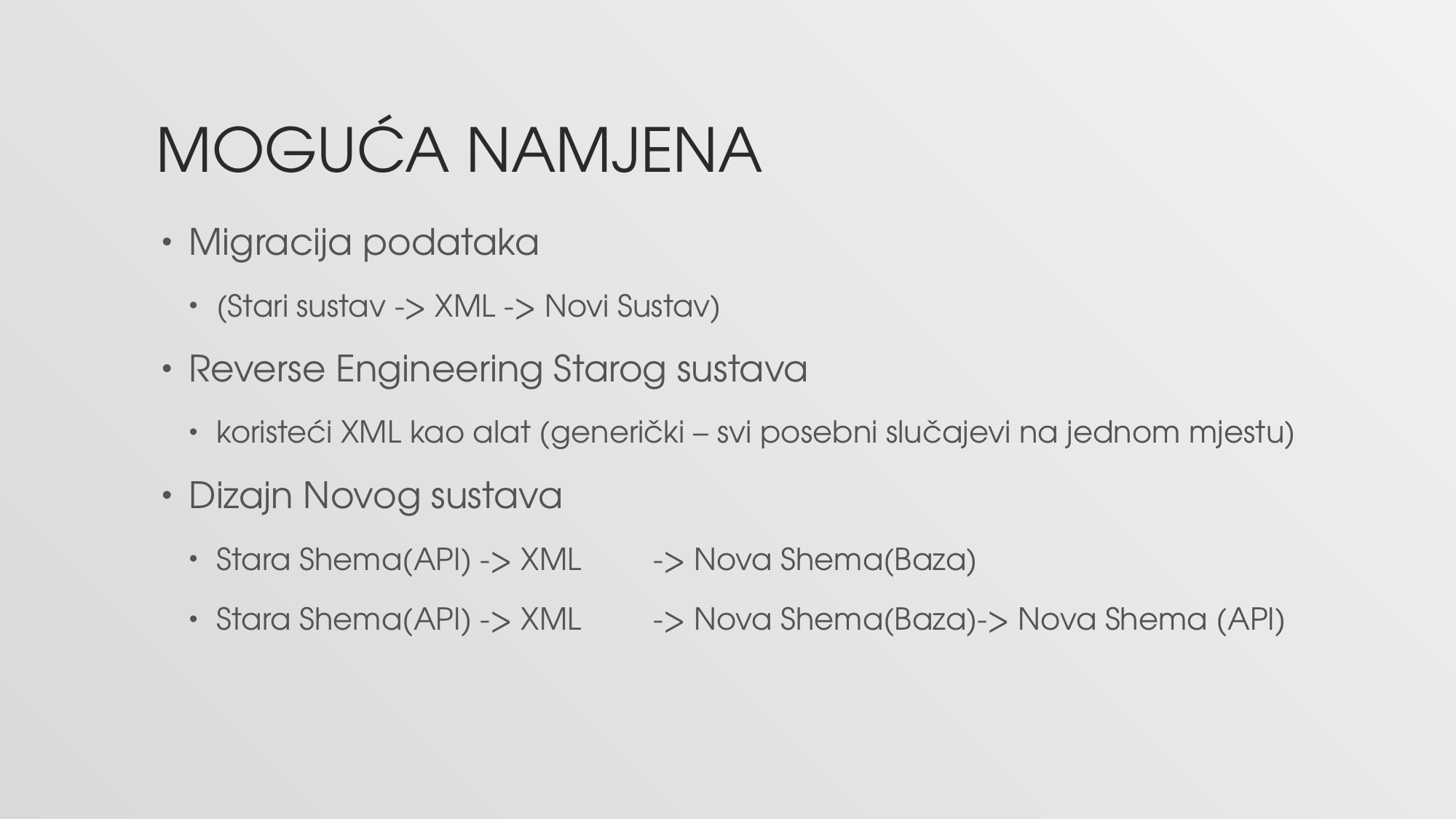

# moguća namjena
Migracija podataka
(Stari sustav -> XML -> Novi Sustav)
Reverse Engineering Starog sustava
koristeći XML kao alat (generički – svi posebni slučajevi na jednom mjestu)
Dizajn Novog sustava
Stara Shema(API) -> XML	-> Nova Shema(Baza)
Stara Shema(API) -> XML	-> Nova Shema(Baza)-> Nova Shema (API)